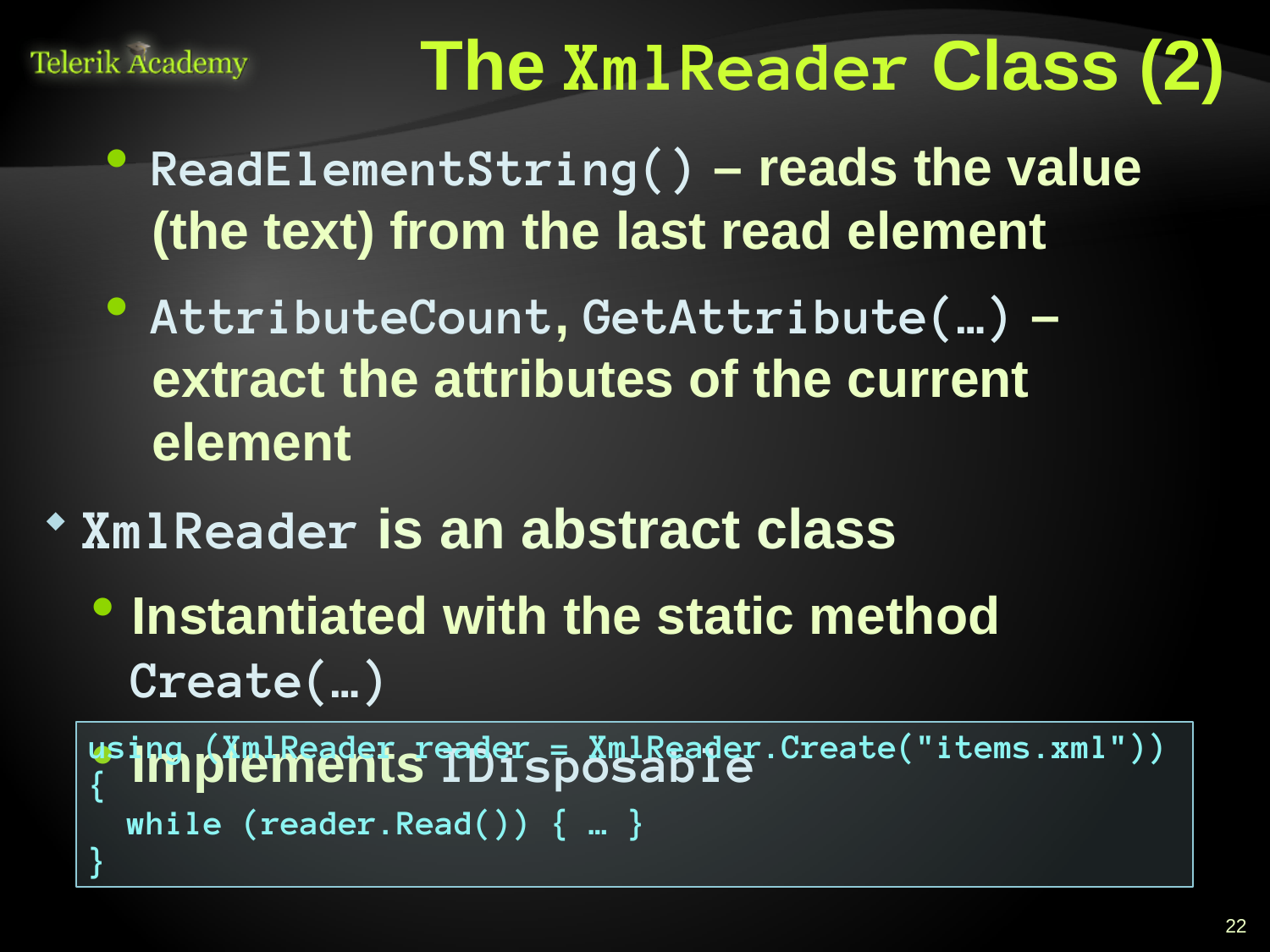

# The XmlReader Class (2)
ReadElementString() – reads the value (the text) from the last read element
AttributeCount, GetAttribute(…) – extract the attributes of the current element
XmlReader is an abstract class
Instantiated with the static method Create(…)
Implements IDisposable
using (XmlReader reader = XmlReader.Create("items.xml"))
{
  while (reader.Read()) { … }
}
22